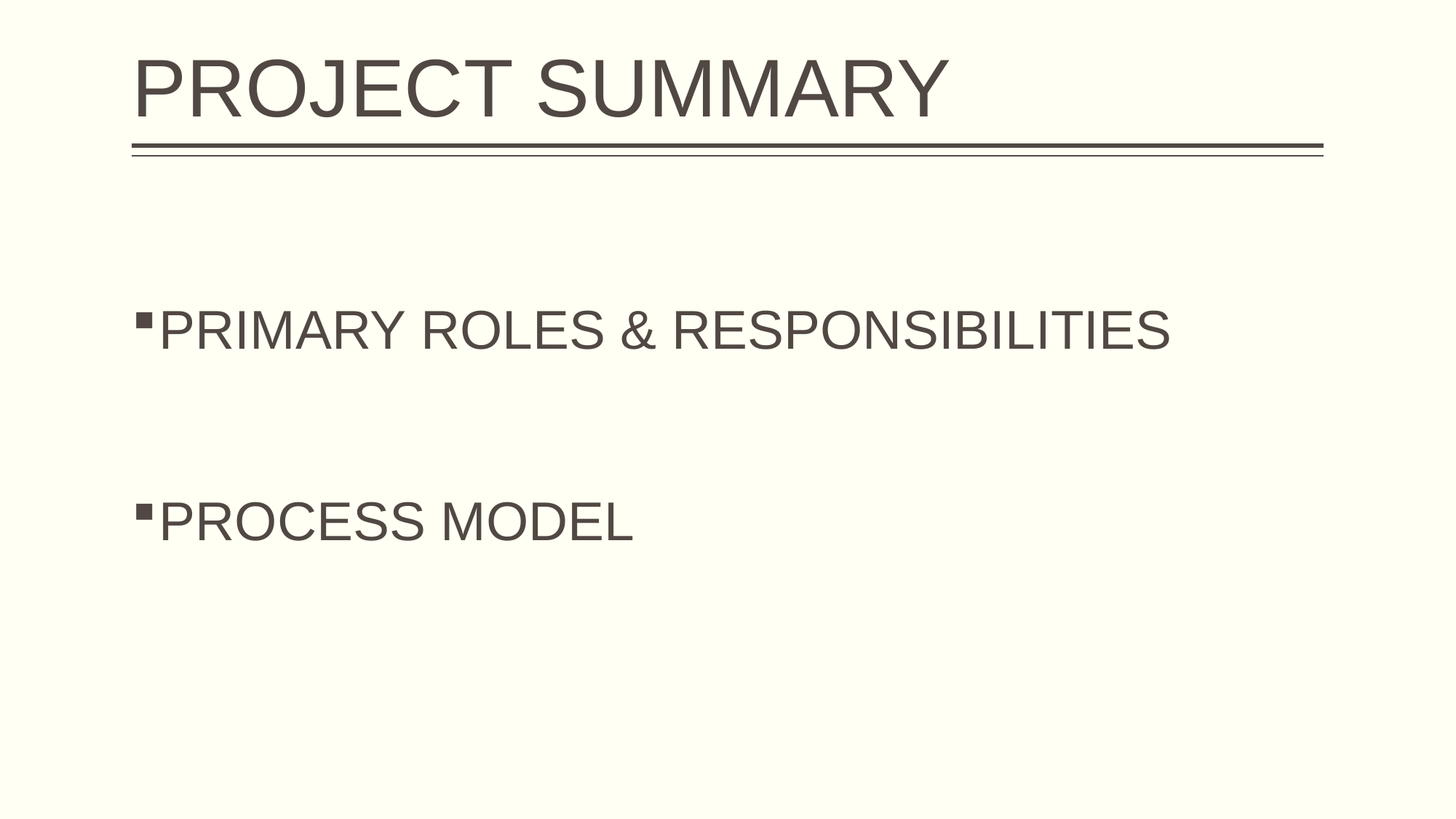

# Project Summary
Primary Roles & Responsibilities
Process Model